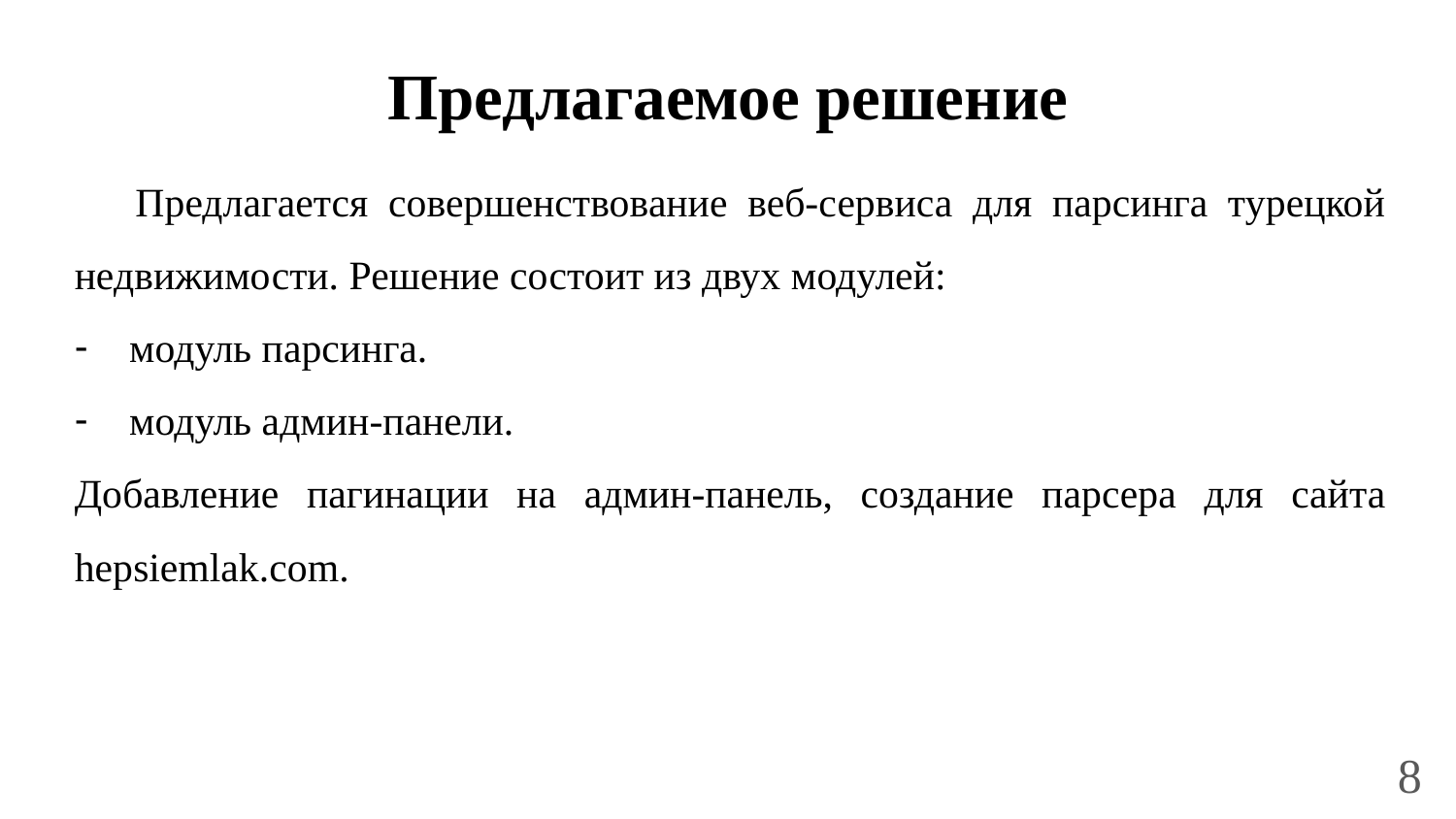

# Предлагаемое решение
   Предлагается совершенствование веб-сервиса для парсинга турецкой недвижимости. Решение состоит из двух модулей:
модуль парсинга.
модуль админ-панели.
Добавление пагинации на админ-панель, создание парсера для сайта hepsiemlak.com.

8